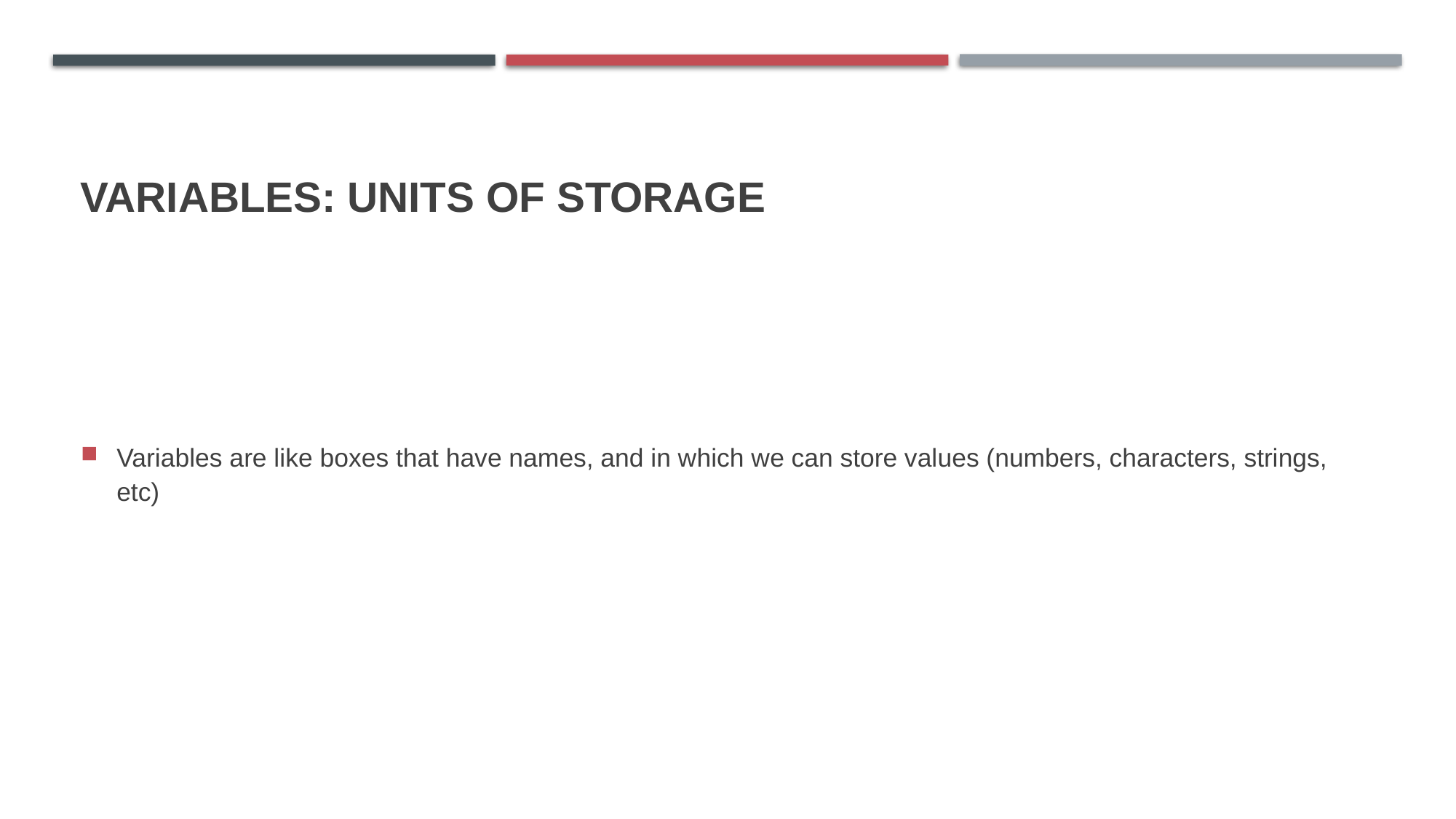

# Variables: UnIts OF sTORAGE
Variables are like boxes that have names, and in which we can store values (numbers, characters, strings, etc)